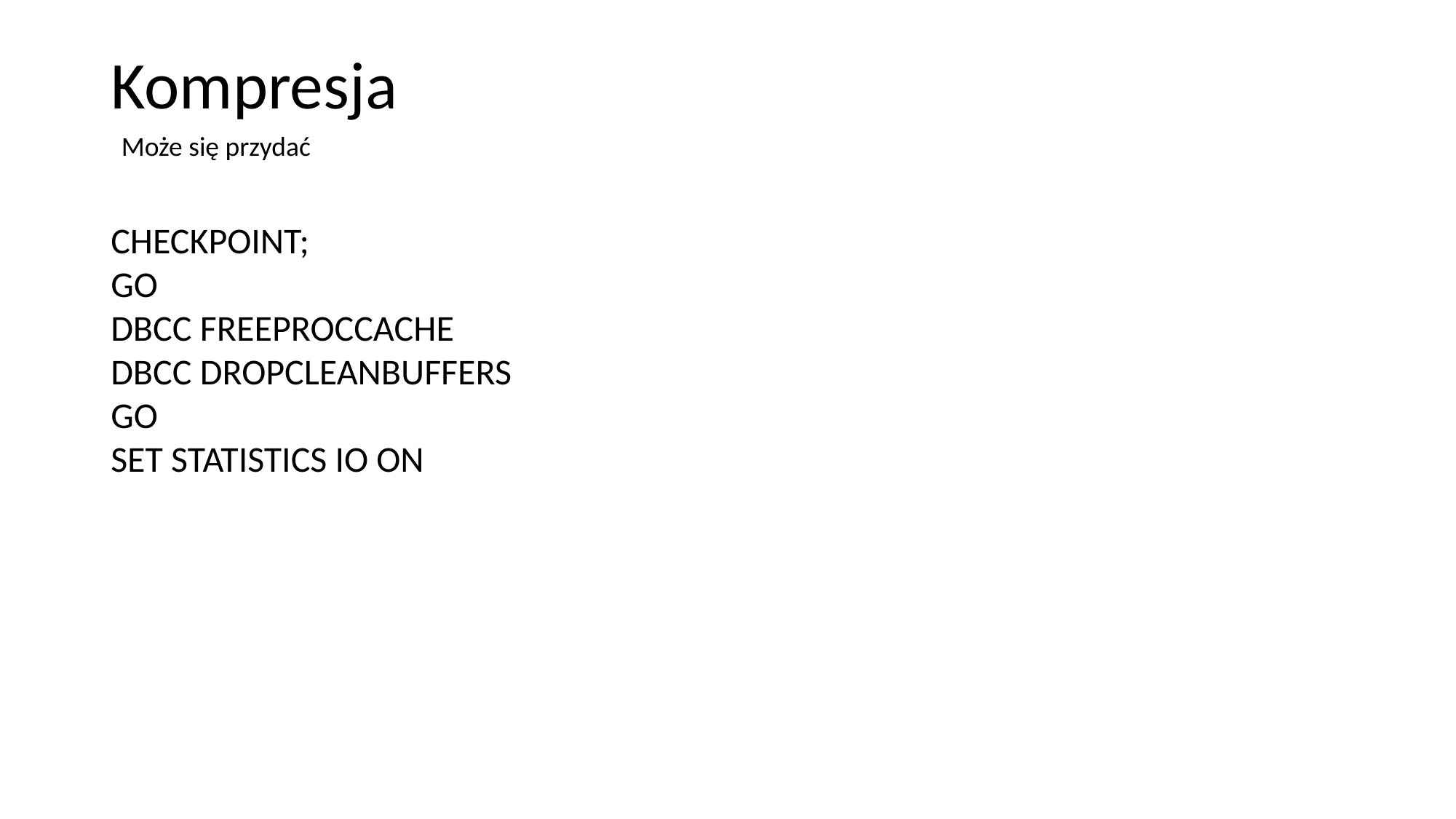

# Kompresja
Może się przydać
CHECKPOINT;
GO
DBCC FREEPROCCACHE
DBCC DROPCLEANBUFFERS
GO
SET STATISTICS IO ON